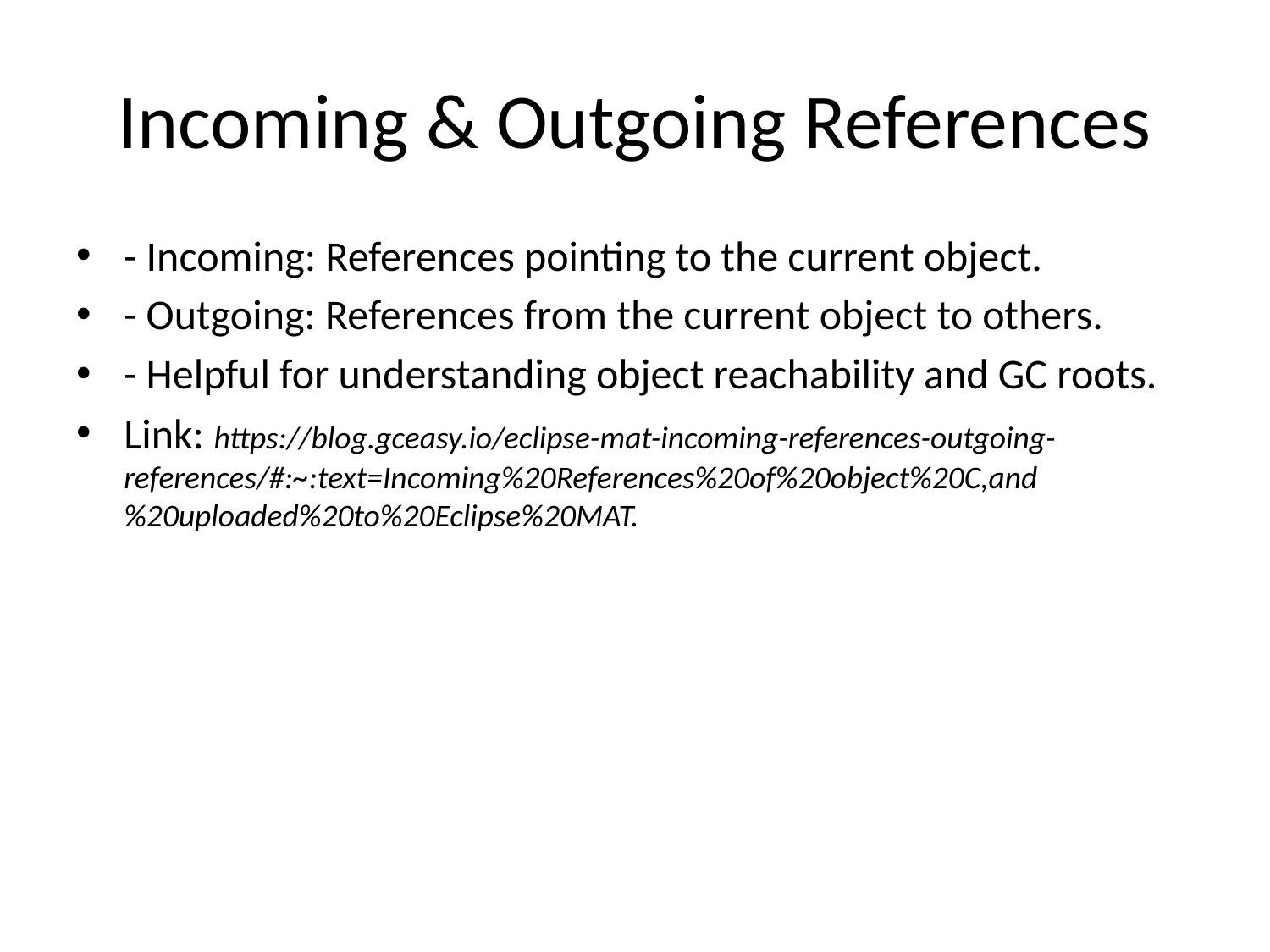

# Incoming & Outgoing References
- Incoming: References pointing to the current object.
- Outgoing: References from the current object to others.
- Helpful for understanding object reachability and GC roots.
Link: https://blog.gceasy.io/eclipse-mat-incoming-references-outgoing-references/#:~:text=Incoming%20References%20of%20object%20C,and%20uploaded%20to%20Eclipse%20MAT.